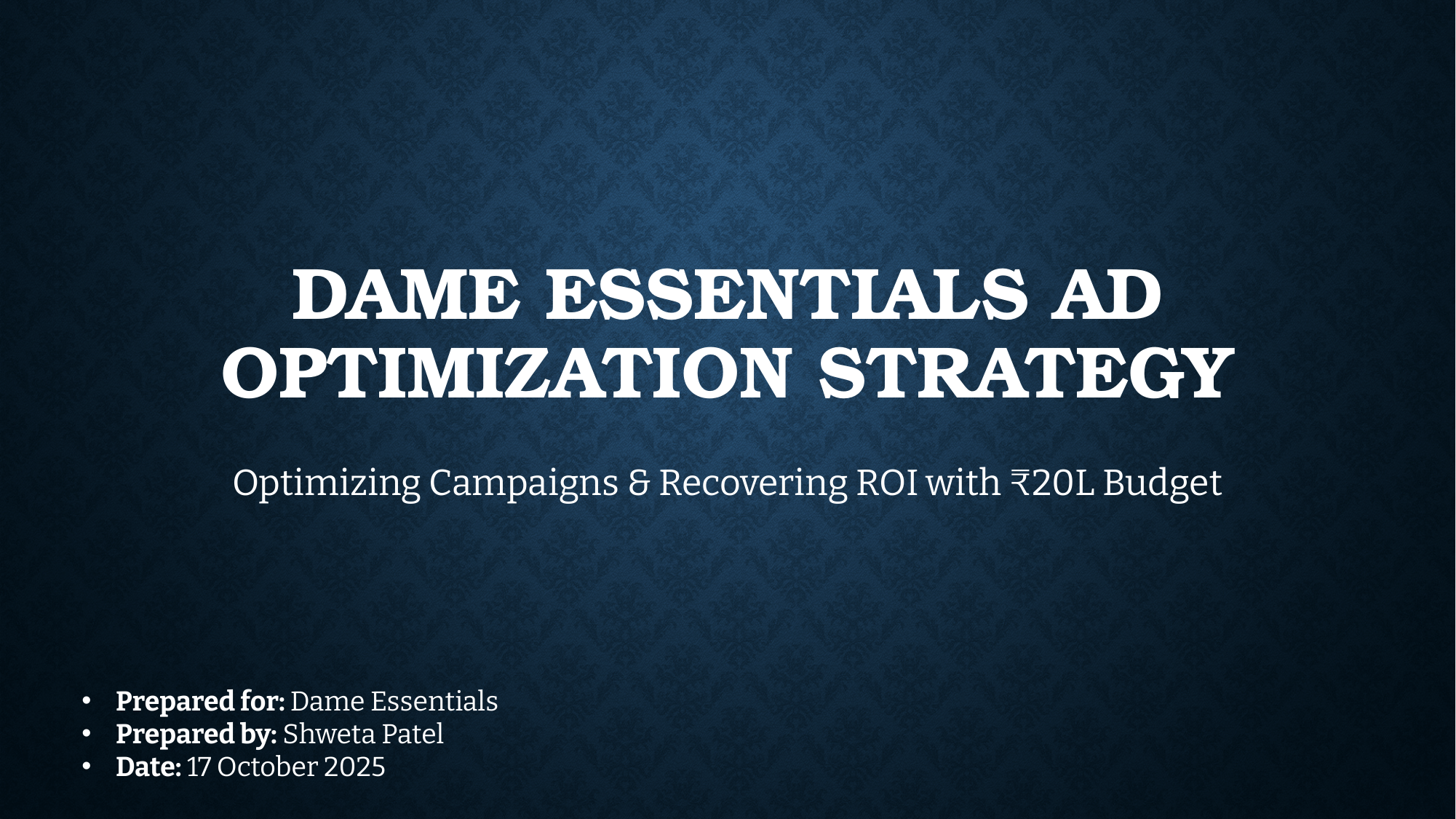

# Dame Essentials Ad Optimization Strategy
Optimizing Campaigns & Recovering ROI with ₹20L Budget
Prepared for: Dame Essentials
Prepared by: Shweta Patel
Date: 17 October 2025